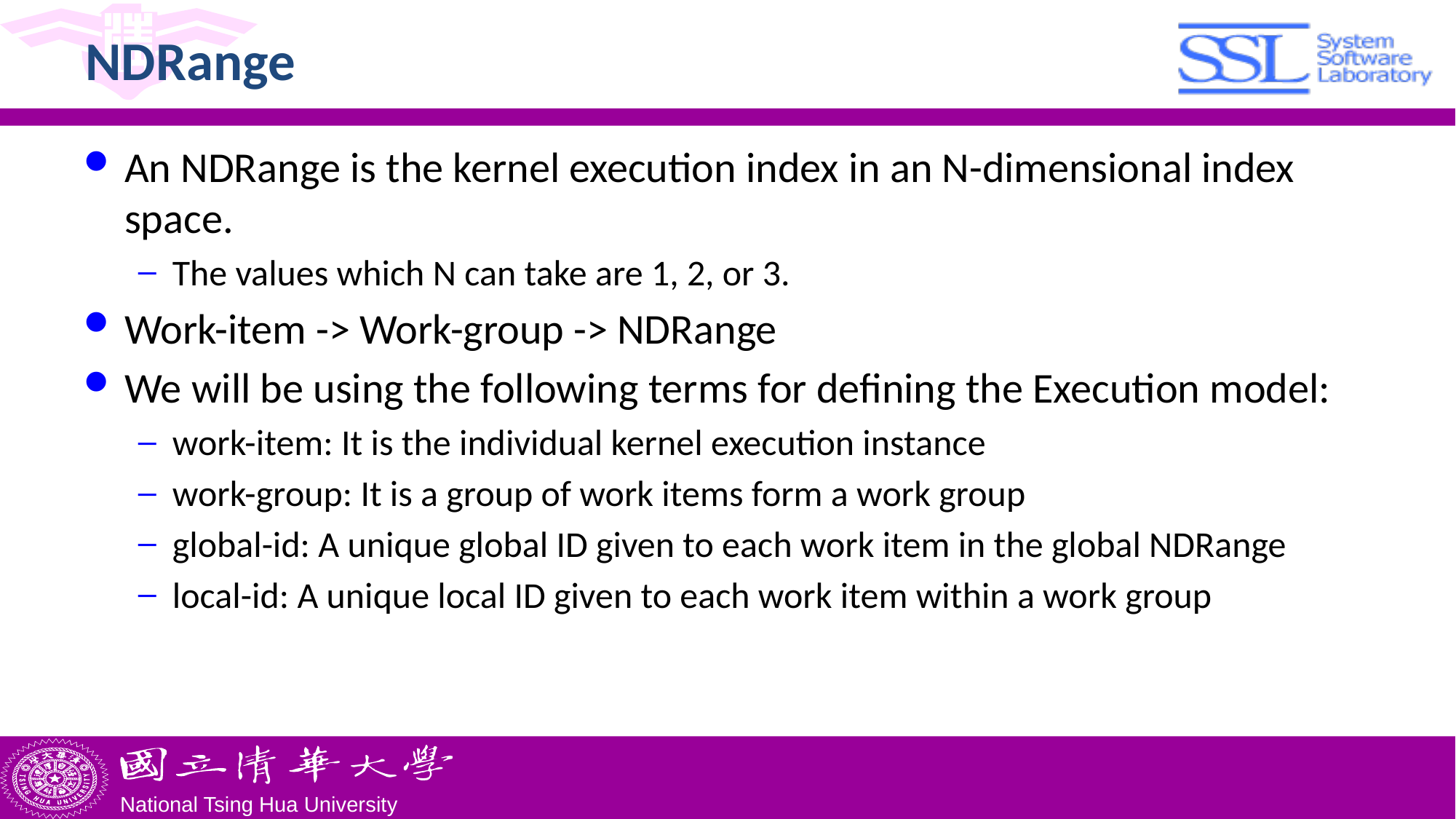

# NDRange
An NDRange is the kernel execution index in an N-dimensional index space.
The values which N can take are 1, 2, or 3.
Work-item -> Work-group -> NDRange
We will be using the following terms for defining the Execution model:
work-item: It is the individual kernel execution instance
work-group: It is a group of work items form a work group
global-id: A unique global ID given to each work item in the global NDRange
local-id: A unique local ID given to each work item within a work group